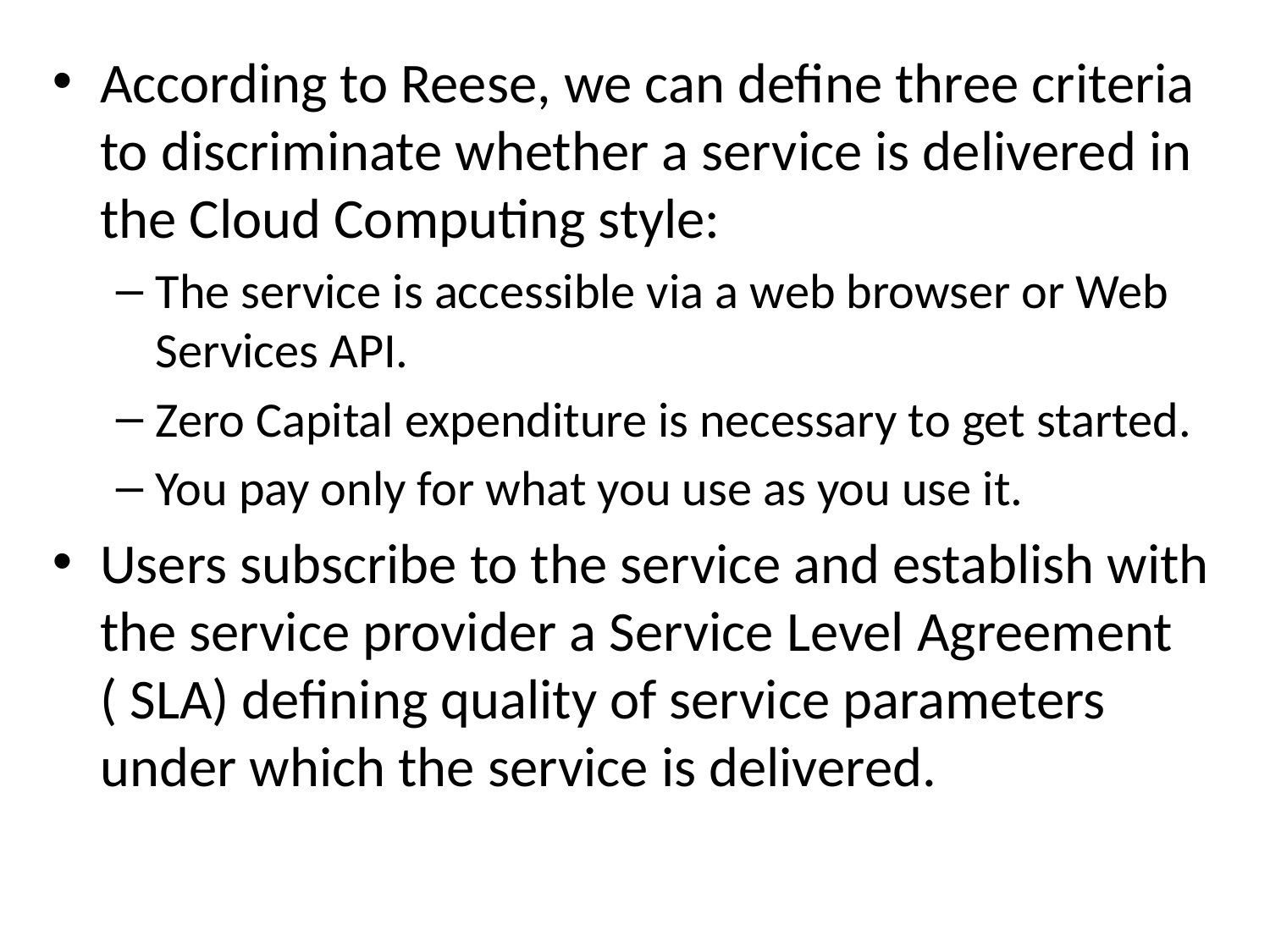

According to Reese, we can define three criteria to discriminate whether a service is delivered in the Cloud Computing style:
The service is accessible via a web browser or Web Services API.
Zero Capital expenditure is necessary to get started.
You pay only for what you use as you use it.
Users subscribe to the service and establish with the service provider a Service Level Agreement   ( SLA) defining quality of service parameters under which the service is delivered.